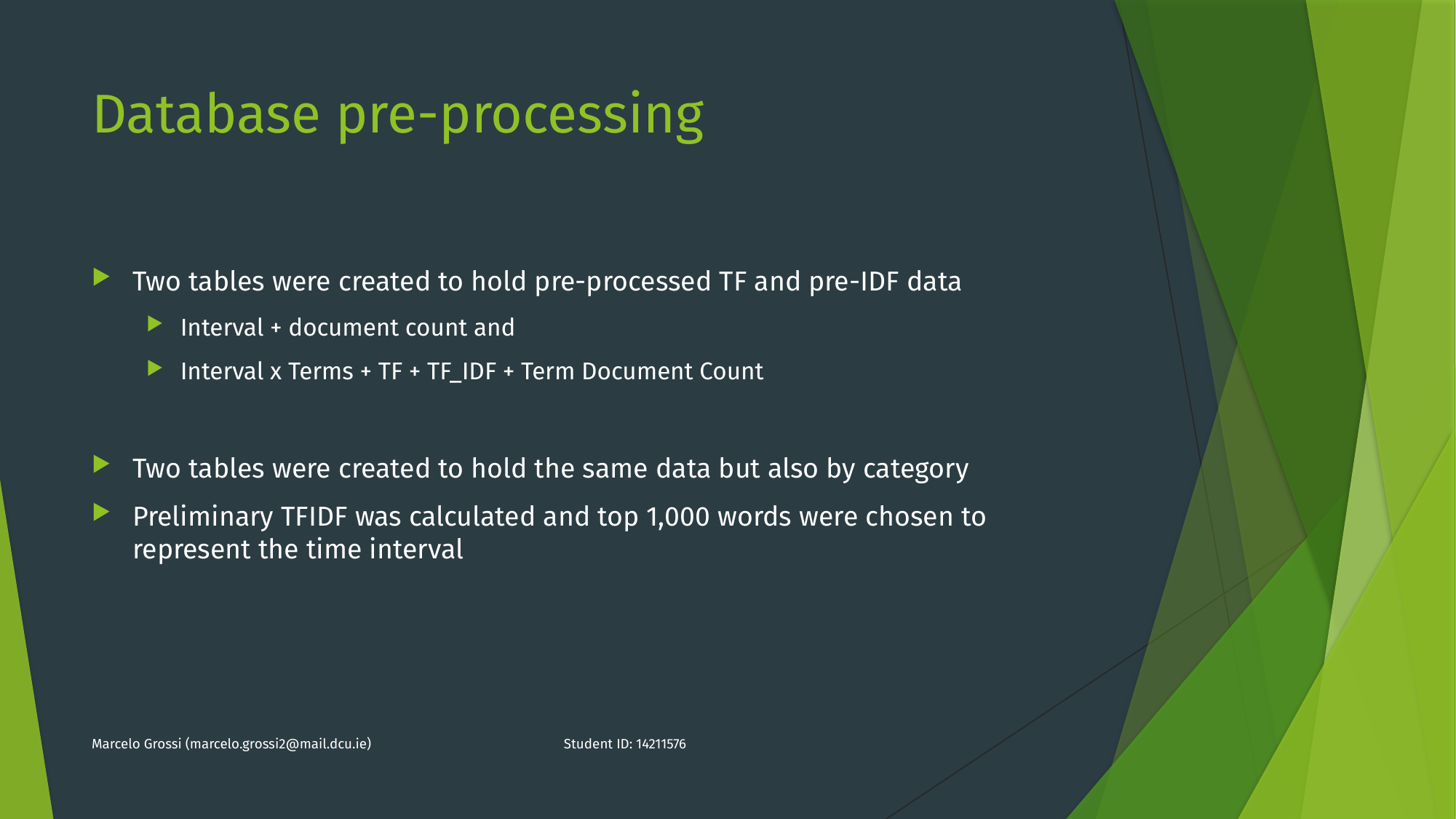

# Database pre-processing
Two tables were created to hold pre-processed TF and pre-IDF data
Interval + document count and
Interval x Terms + TF + TF_IDF + Term Document Count

Two tables were created to hold the same data but also by category
Preliminary TFIDF was calculated and top 1,000 words were chosen to represent the time interval
Marcelo Grossi (marcelo.grossi2@mail.dcu.ie)                                                     Student ID: 14211576